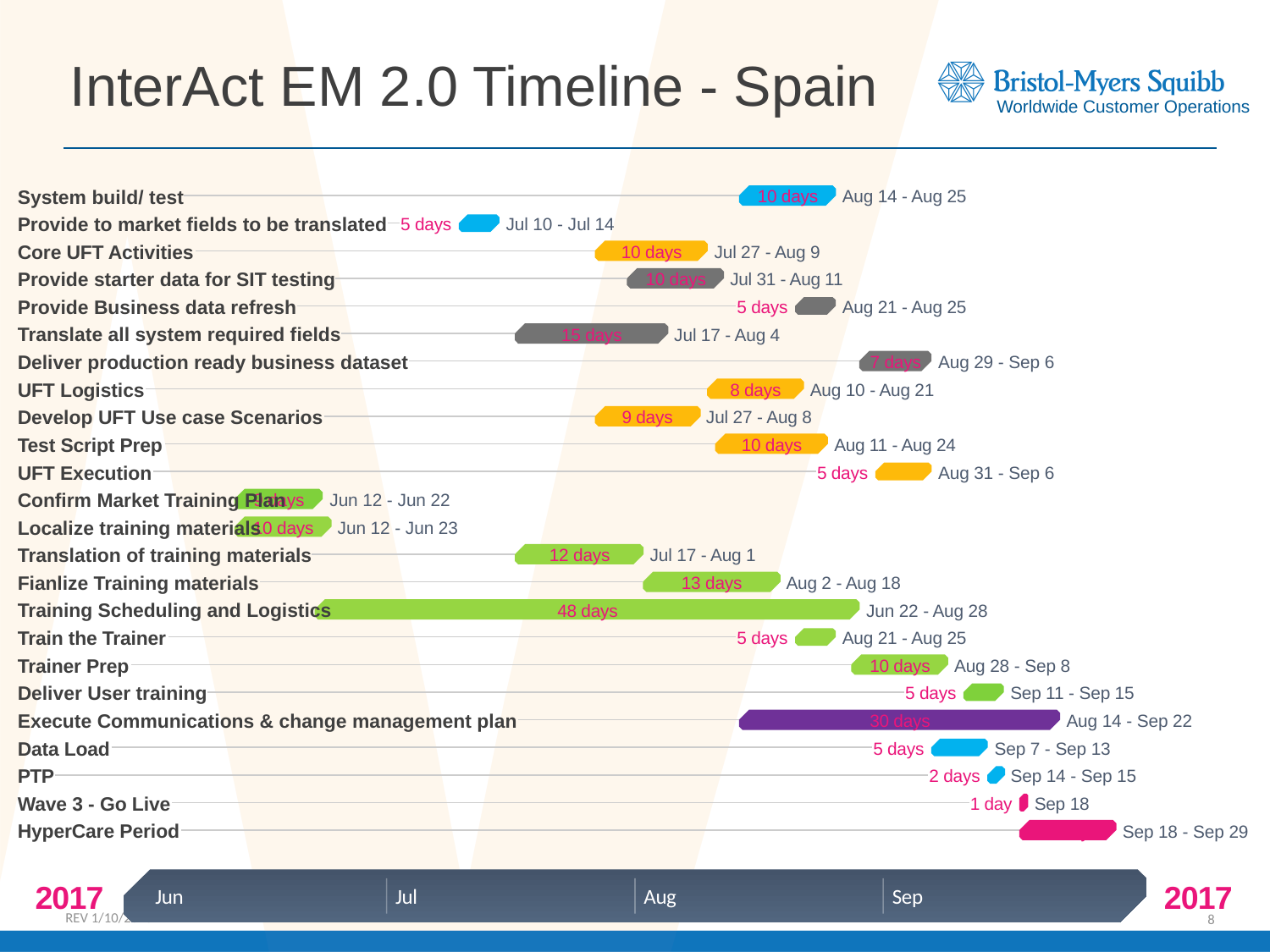

InterAct EM 2.0 Timeline - Spain

System build/ test

10 days
Aug 14 - Aug 25

Provide to market fields to be translated
5 days
Jul 10 - Jul 14

Core UFT Activities

10 days
Jul 27 - Aug 9

Provide starter data for SIT testing

10 days
Jul 31 - Aug 11

Provide Business data refresh
5 days
Aug 21 - Aug 25

Translate all system required fields

15 days
Jul 17 - Aug 4

Deliver production ready business dataset

7 days
Aug 29 - Sep 6

UFT Logistics

8 days
Aug 10 - Aug 21

Develop UFT Use case Scenarios

9 days
Jul 27 - Aug 8

Test Script Prep

10 days
Aug 11 - Aug 24

UFT Execution
5 days
Aug 31 - Sep 6

Confirm Market Training Plan

9 days
Jun 12 - Jun 22

Localize training materials

10 days
Jun 12 - Jun 23

Translation of training materials

12 days
Jul 17 - Aug 1

Fianlize Training materials

13 days
Aug 2 - Aug 18

Training Scheduling and Logistics

48 days
Jun 22 - Aug 28

Train the Trainer
5 days
Aug 21 - Aug 25

Trainer Prep

10 days
Aug 28 - Sep 8

Deliver User training
5 days
Sep 11 - Sep 15

Execute Communications & change management plan

30 days
Aug 14 - Sep 22

Data Load
5 days
Sep 7 - Sep 13

PTP
2 days
Sep 14 - Sep 15

Wave 3 - Go Live
1 day
Sep 18

HyperCare Period

10 days
Sep 18 - Sep 29

2017
2017
Jun
Jul
Aug
Sep
REV 1/10/2016
8

Today